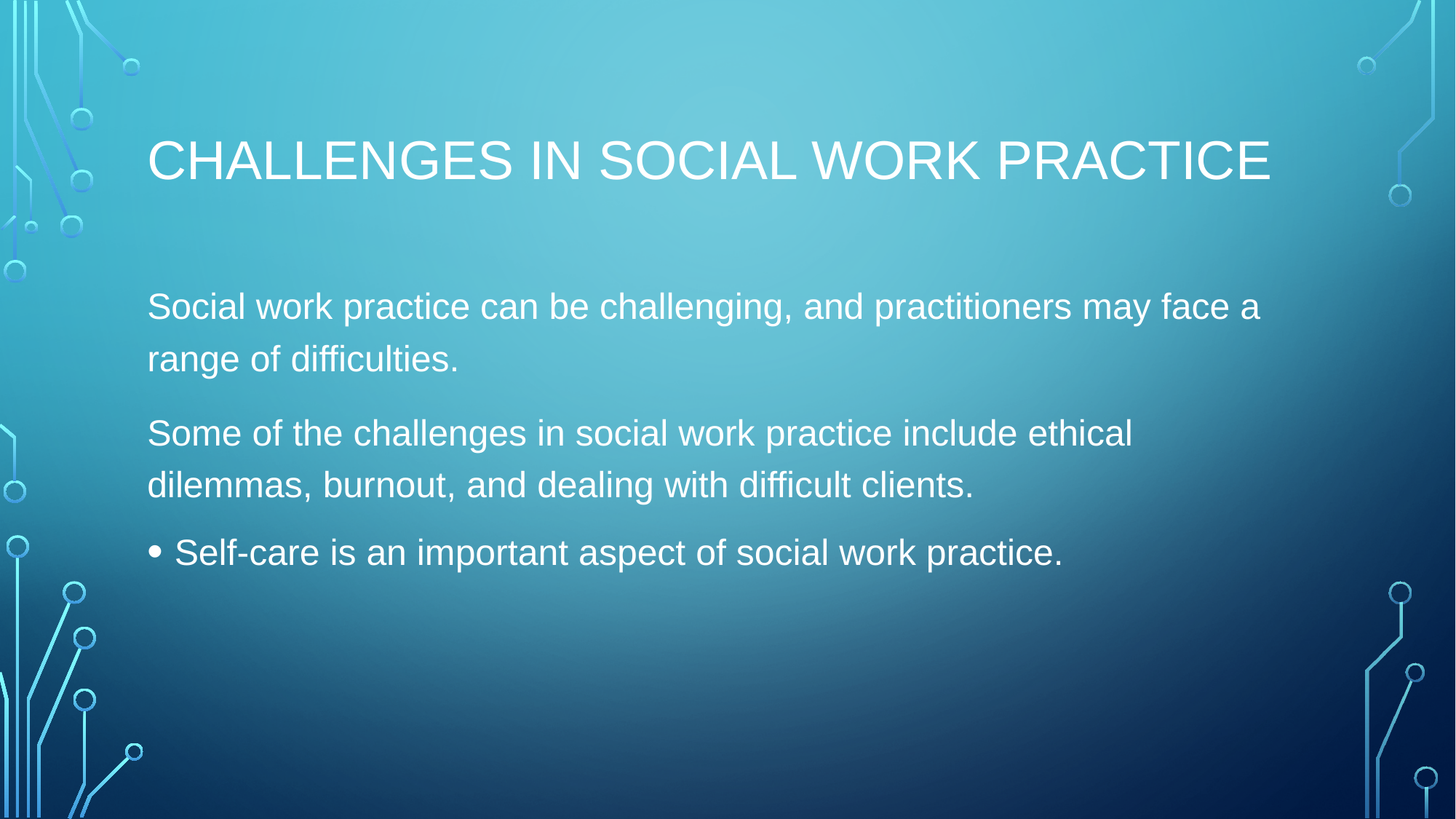

# Challenges in social work Practice
Social work practice can be challenging, and practitioners may face a range of difficulties.
Some of the challenges in social work practice include ethical dilemmas, burnout, and dealing with difficult clients.
Self-care is an important aspect of social work practice.